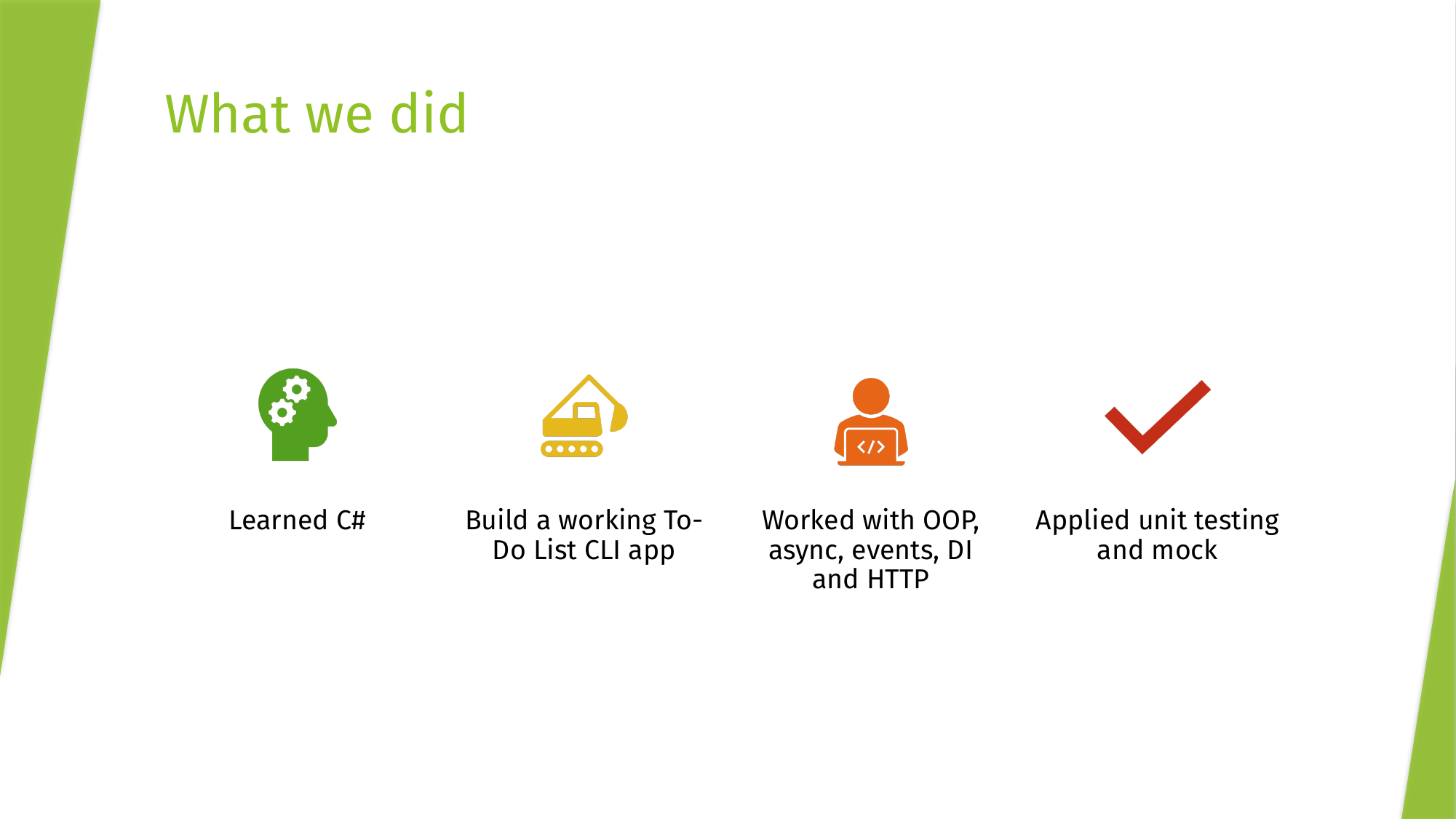

# What we did
Learned C#
Build a working To-Do List CLI app
Worked with OOP, async, events, DI and HTTP
Applied unit testing and mock